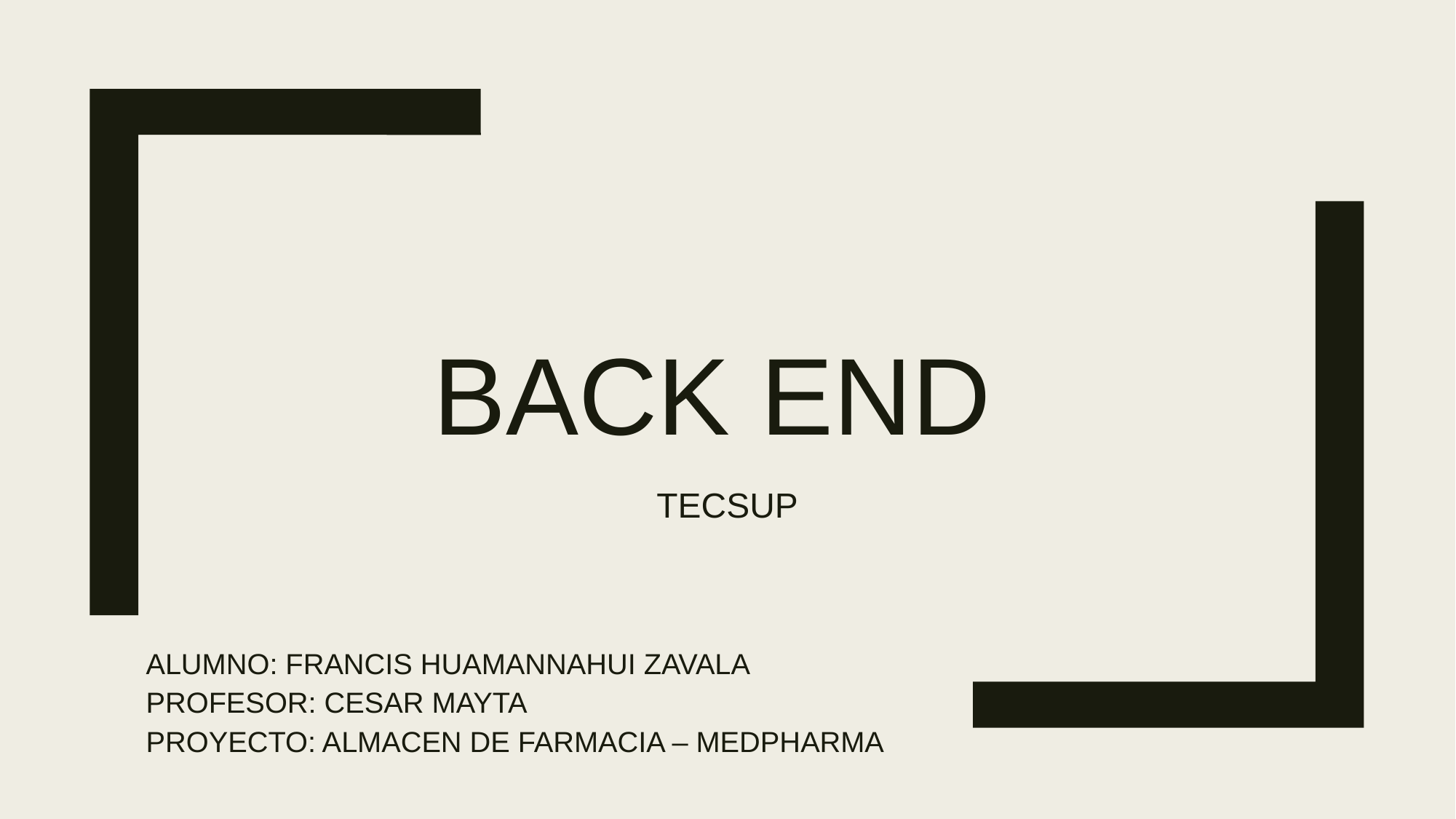

# Back end
TECSUP
ALUMNO: FRANCIS HUAMANNAHUI ZAVALA
PROFESOR: CESAR MAYTA
PROYECTO: ALMACEN DE FARMACIA – MEDPHARMA